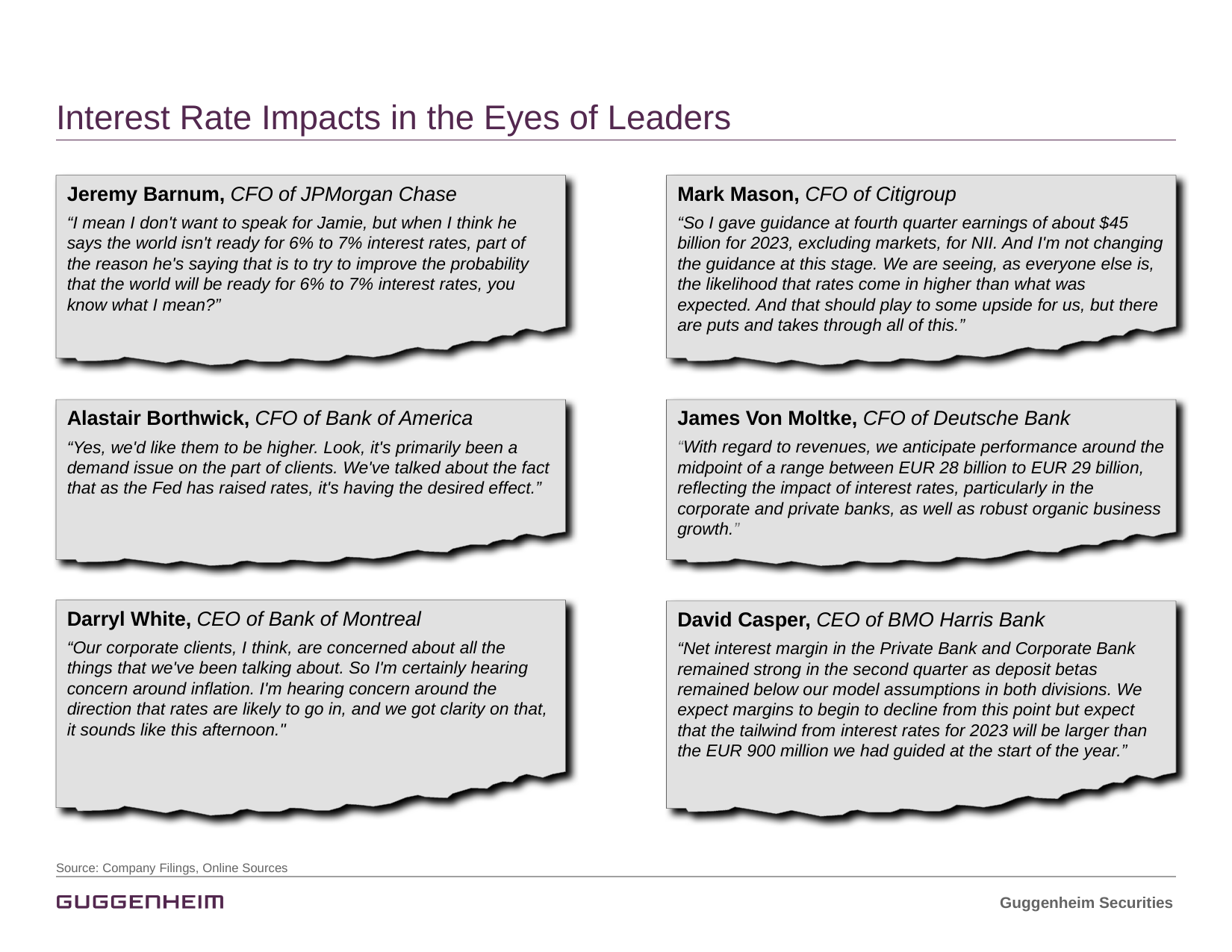

# Interest Rate Impacts in the Eyes of Leaders
Jeremy Barnum, CFO of JPMorgan Chase
“I mean I don't want to speak for Jamie, but when I think he says the world isn't ready for 6% to 7% interest rates, part of the reason he's saying that is to try to improve the probability that the world will be ready for 6% to 7% interest rates, you know what I mean?”
Mark Mason, CFO of Citigroup
“So I gave guidance at fourth quarter earnings of about $45 billion for 2023, excluding markets, for NII. And I'm not changing the guidance at this stage. We are seeing, as everyone else is, the likelihood that rates come in higher than what was expected. And that should play to some upside for us, but there are puts and takes through all of this.”
Alastair Borthwick, CFO of Bank of America
“Yes, we'd like them to be higher. Look, it's primarily been a demand issue on the part of clients. We've talked about the fact that as the Fed has raised rates, it's having the desired effect.”
James Von Moltke, CFO of Deutsche Bank
“With regard to revenues, we anticipate performance around the midpoint of a range between EUR 28 billion to EUR 29 billion, reflecting the impact of interest rates, particularly in the corporate and private banks, as well as robust organic business growth.”
Darryl White, CEO of Bank of Montreal
“Our corporate clients, I think, are concerned about all the things that we've been talking about. So I'm certainly hearing concern around inflation. I'm hearing concern around the direction that rates are likely to go in, and we got clarity on that, it sounds like this afternoon."
David Casper, CEO of BMO Harris Bank
“Net interest margin in the Private Bank and Corporate Bank remained strong in the second quarter as deposit betas remained below our model assumptions in both divisions. We expect margins to begin to decline from this point but expect that the tailwind from interest rates for 2023 will be larger than the EUR 900 million we had guided at the start of the year.”
Source: Company Filings, Online Sources